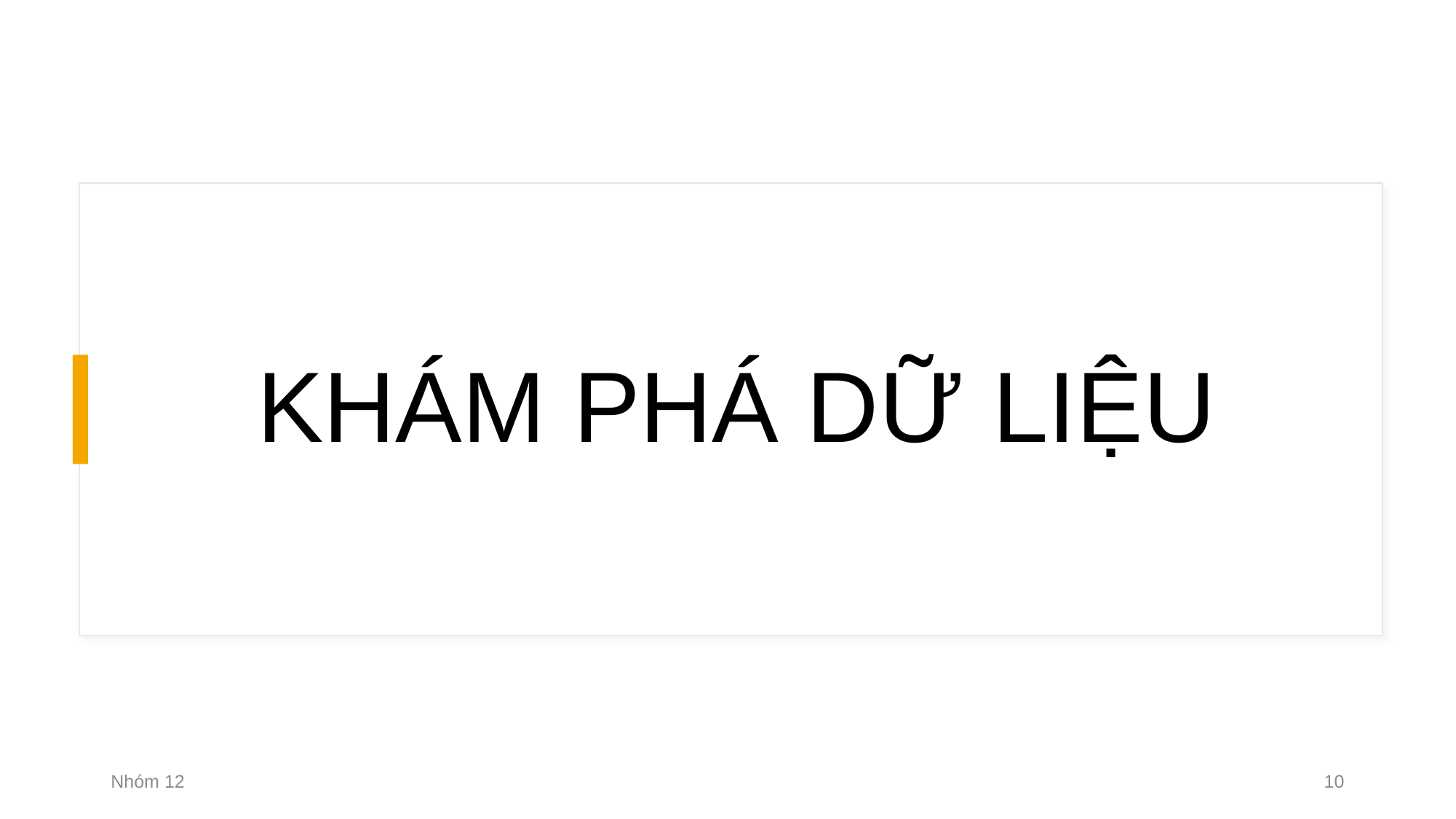

# KHÁM PHÁ DỮ LIỆU
Nhóm 12
10